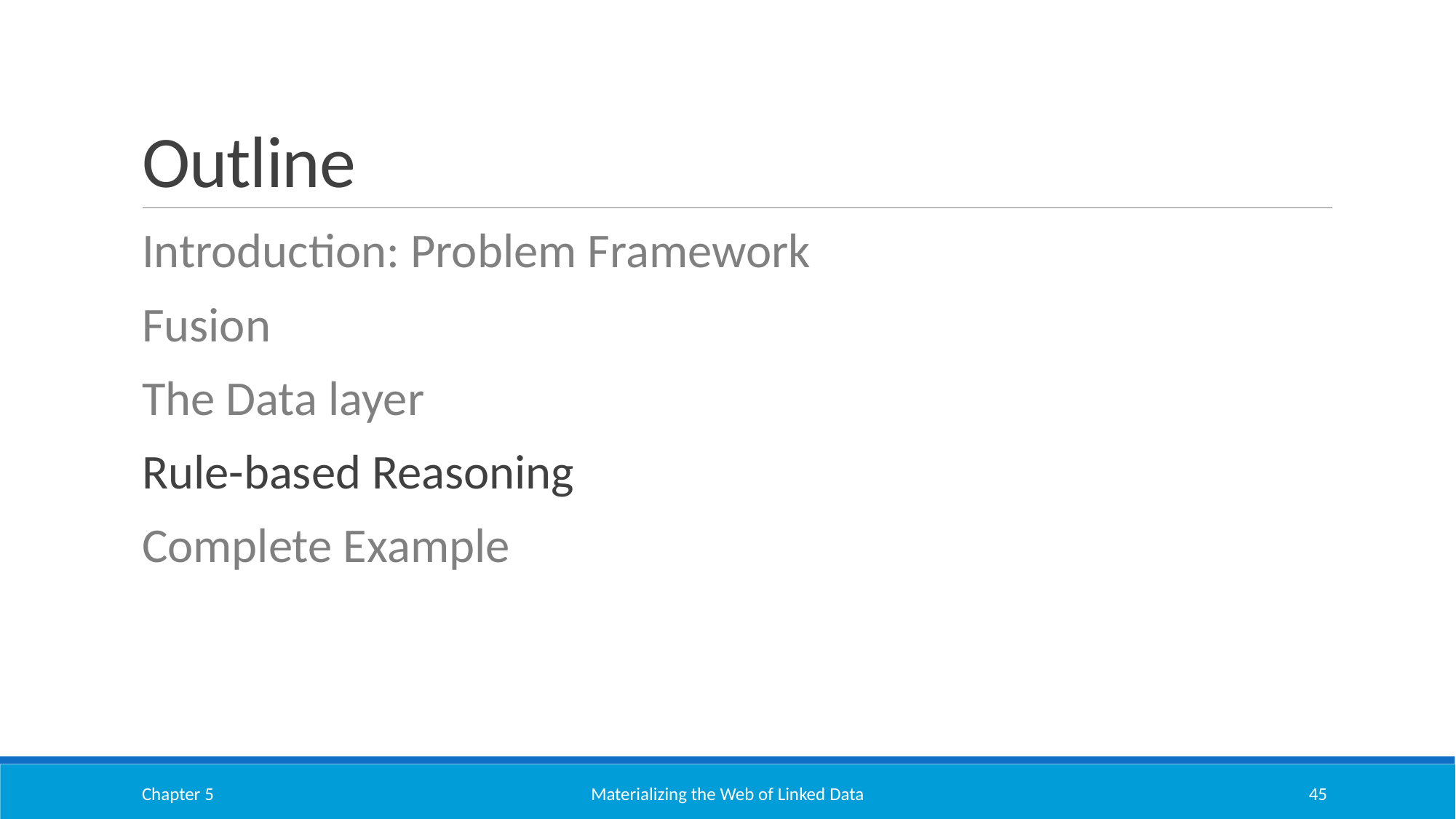

# Outline
Introduction: Problem Framework
Fusion
The Data layer
Rule-based Reasoning
Complete Example
Chapter 5
Materializing the Web of Linked Data
45